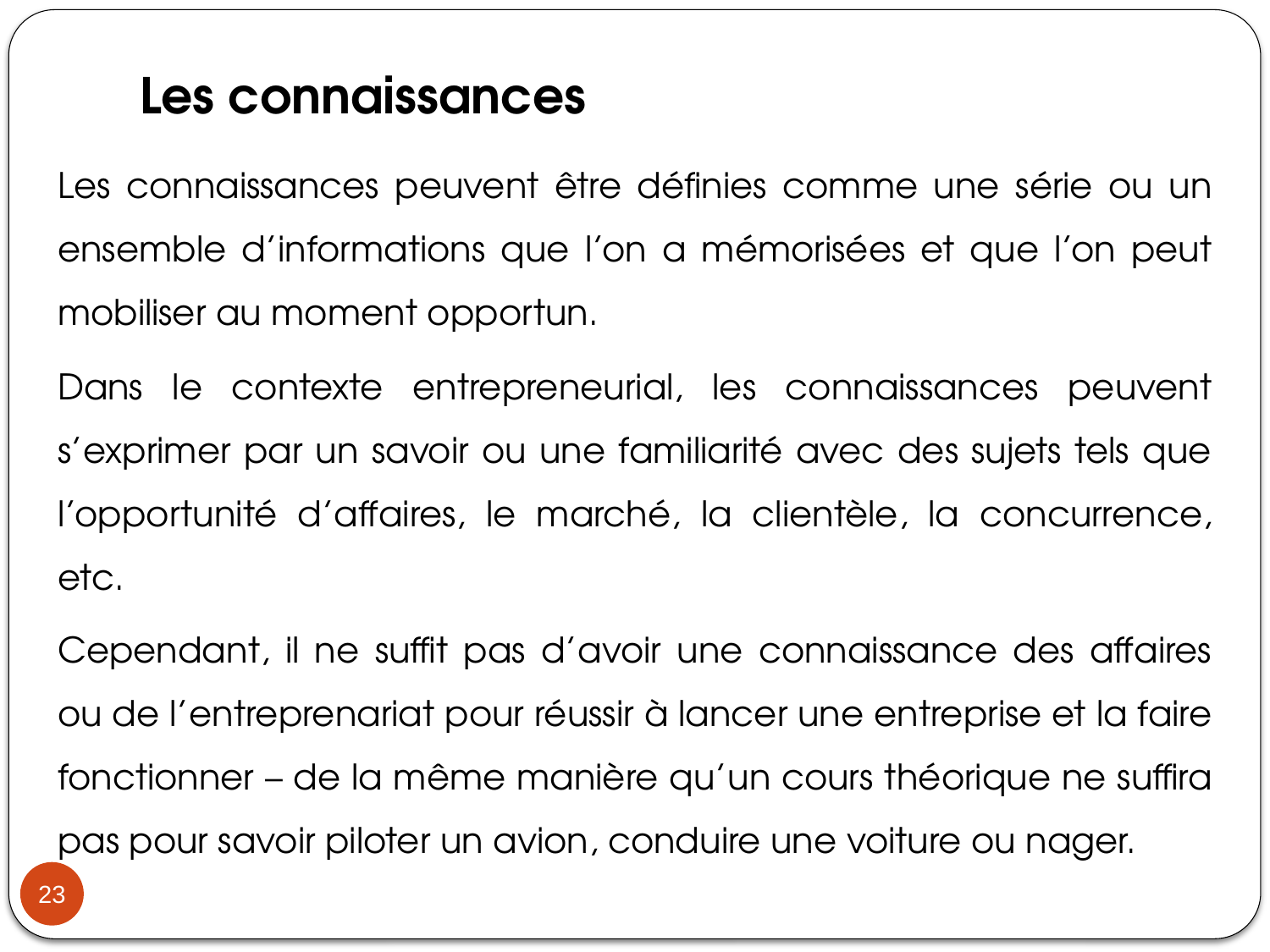

# Les connaissances
Les connaissances peuvent être définies comme une série ou un ensemble d’informations que l’on a mémorisées et que l’on peut mobiliser au moment opportun.
Dans le contexte entrepreneurial, les connaissances peuvent s’exprimer par un savoir ou une familiarité avec des sujets tels que l’opportunité d’affaires, le marché, la clientèle, la concurrence, etc.
Cependant, il ne suffit pas d’avoir une connaissance des affaires ou de l’entreprenariat pour réussir à lancer une entreprise et la faire fonctionner – de la même manière qu’un cours théorique ne suffira pas pour savoir piloter un avion, conduire une voiture ou nager.

23